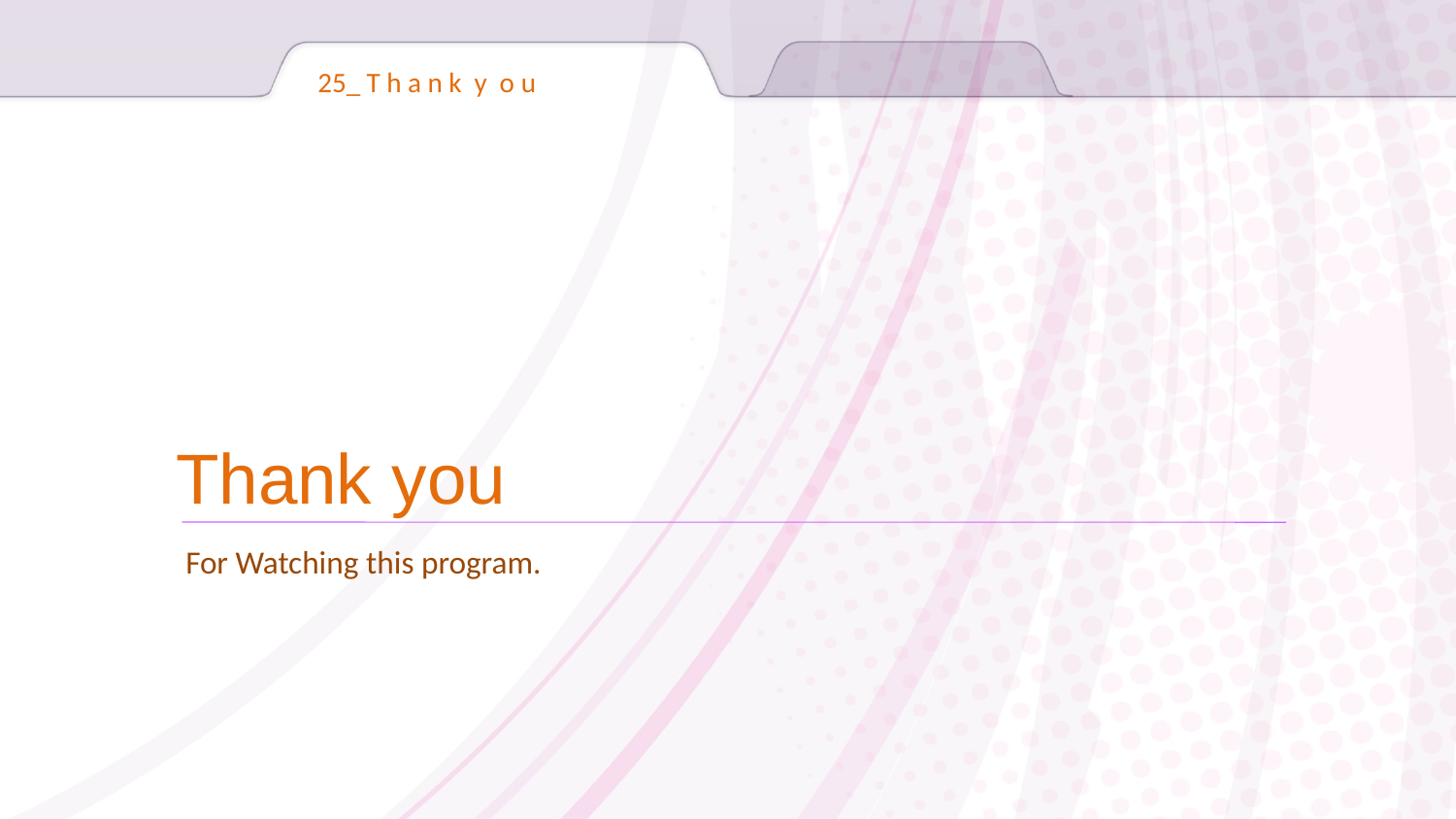

25_ T h a n k  y  o u
Thank you
For Watching this program.